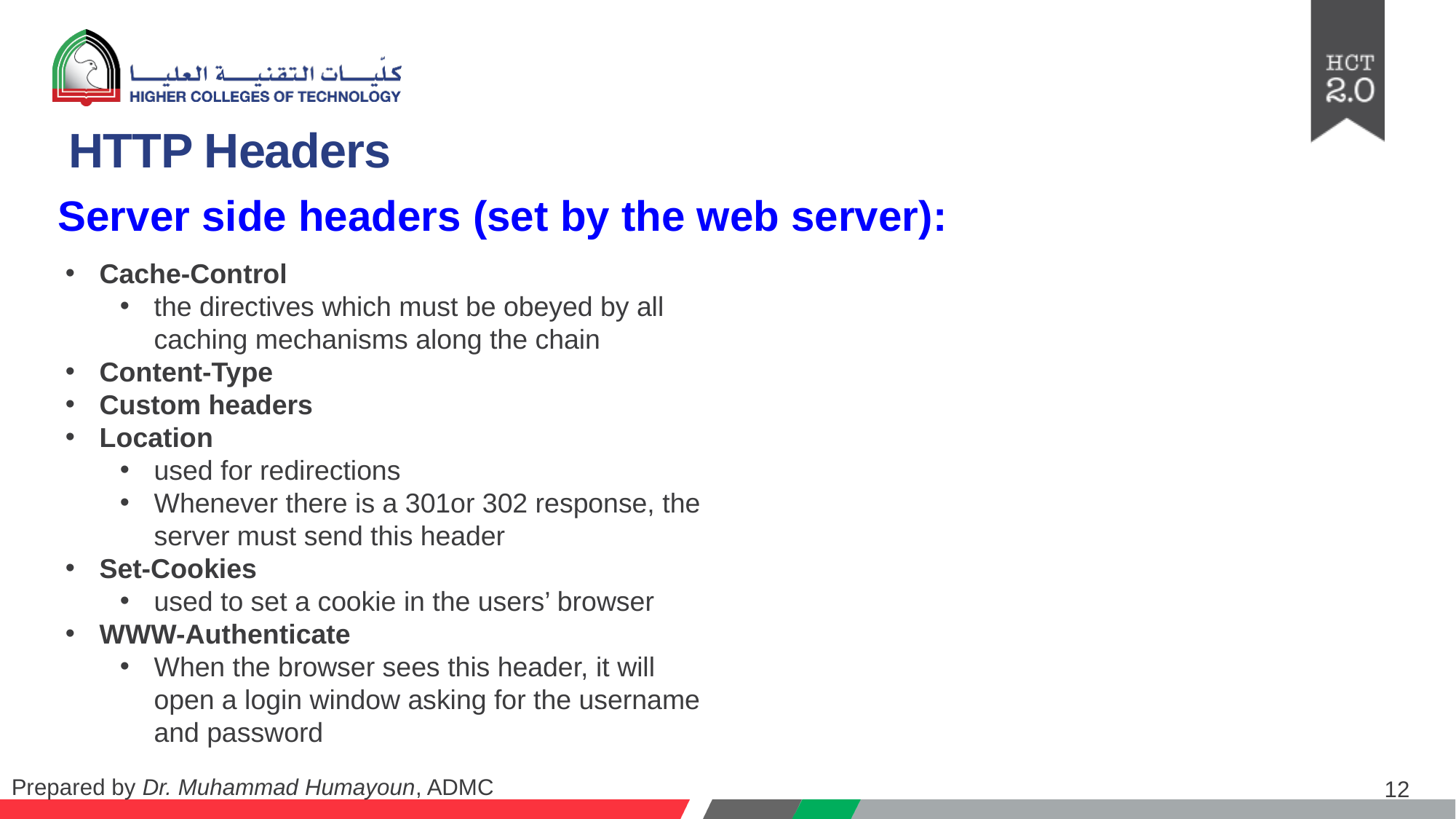

# HTTP Headers
Server side headers (set by the web server):
Cache-Control
the directives which must be obeyed by all caching mechanisms along the chain
Content-Type
Custom headers
Location
used for redirections
Whenever there is a 301or 302 response, the server must send this header
Set-Cookies
used to set a cookie in the users’ browser
WWW-Authenticate
When the browser sees this header, it will open a login window asking for the username and password
12